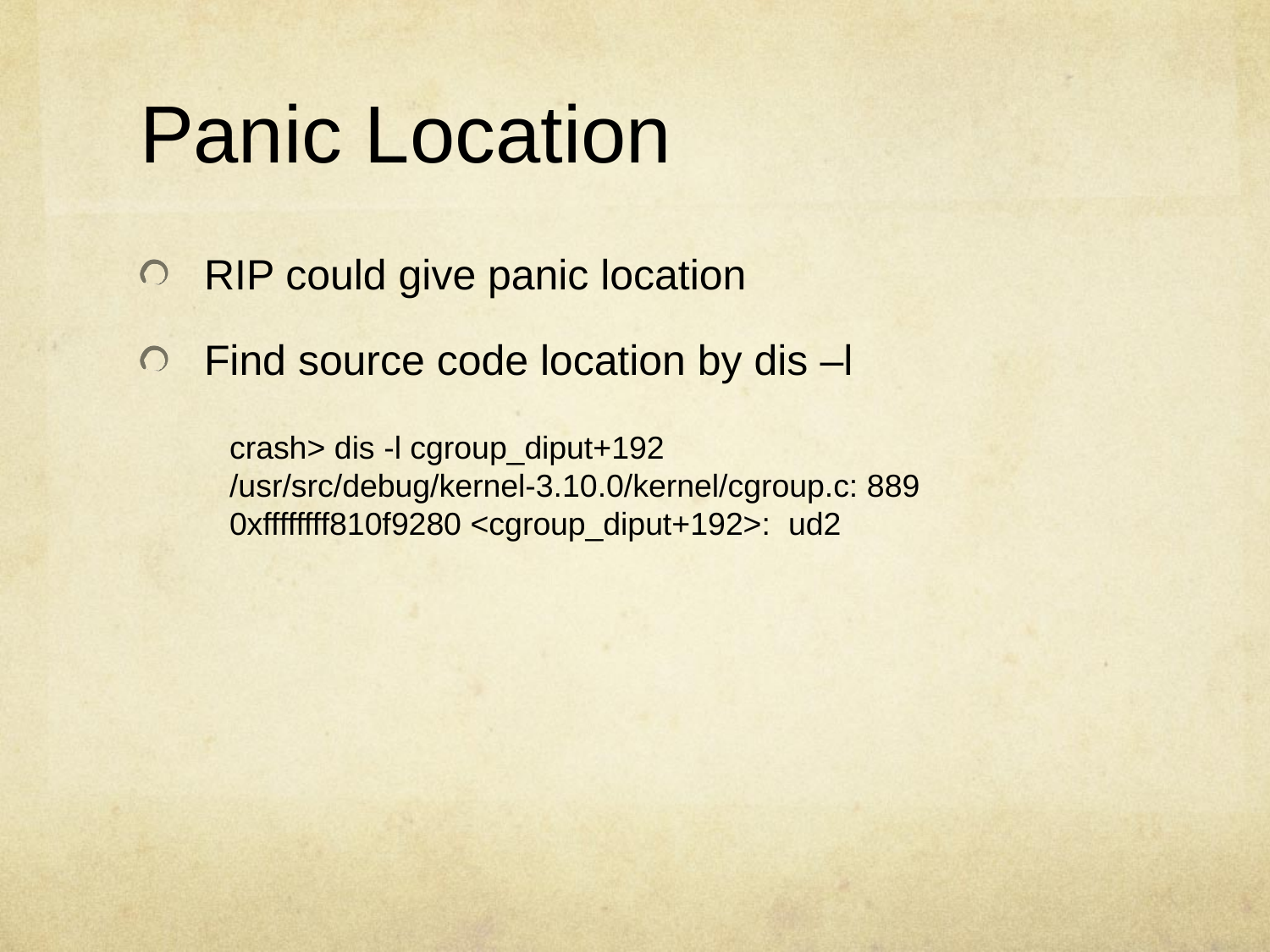

# Panic Location
RIP could give panic location
Find source code location by dis –l
crash> dis -l cgroup_diput+192
/usr/src/debug/kernel-3.10.0/kernel/cgroup.c: 889
0xffffffff810f9280 <cgroup_diput+192>:  ud2